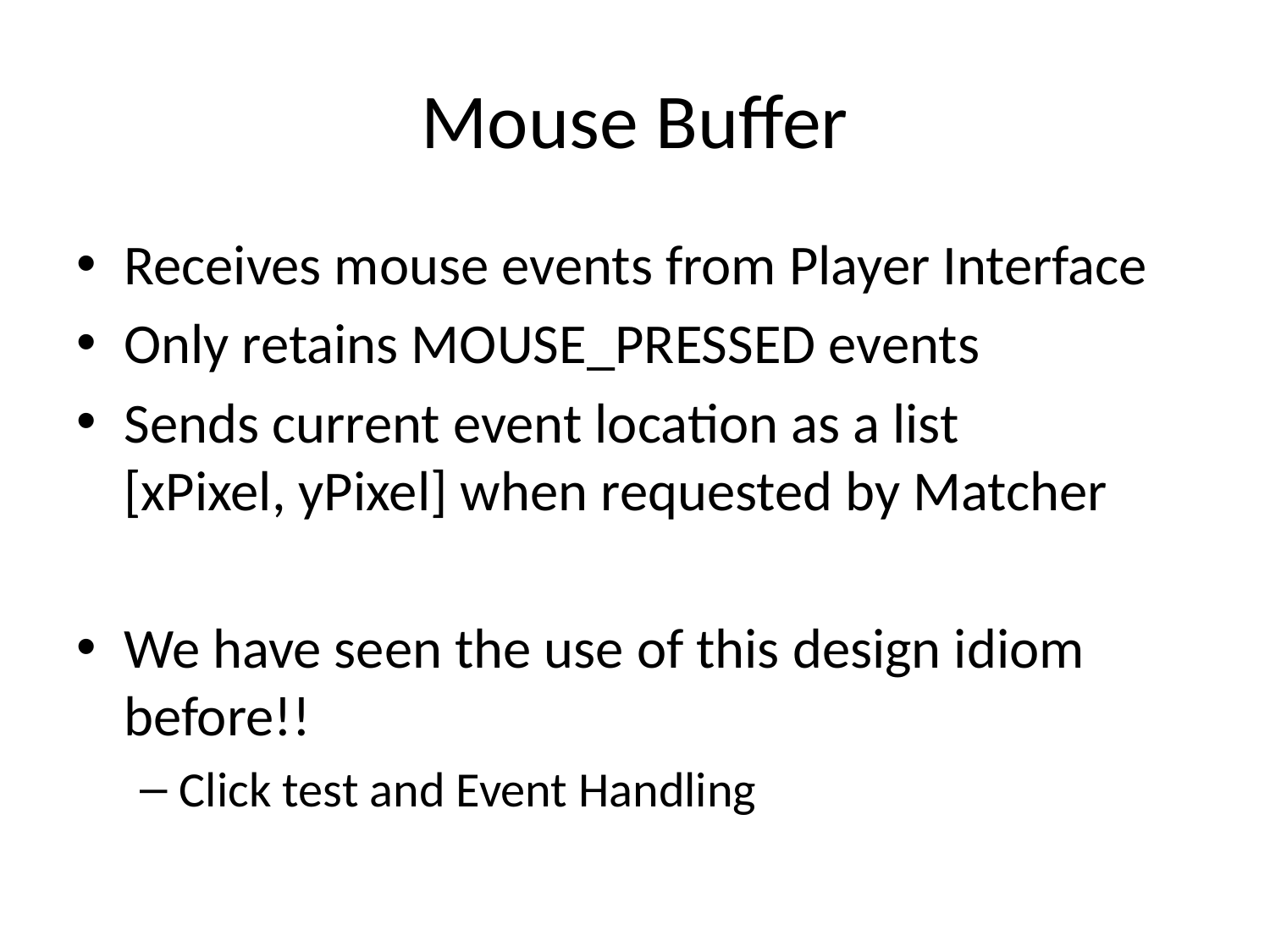

# Mouse Buffer
Receives mouse events from Player Interface
Only retains MOUSE_PRESSED events
Sends current event location as a list
[xPixel, yPixel] when requested by Matcher

We have seen the use of this design idiom before!!
Click test and Event Handling